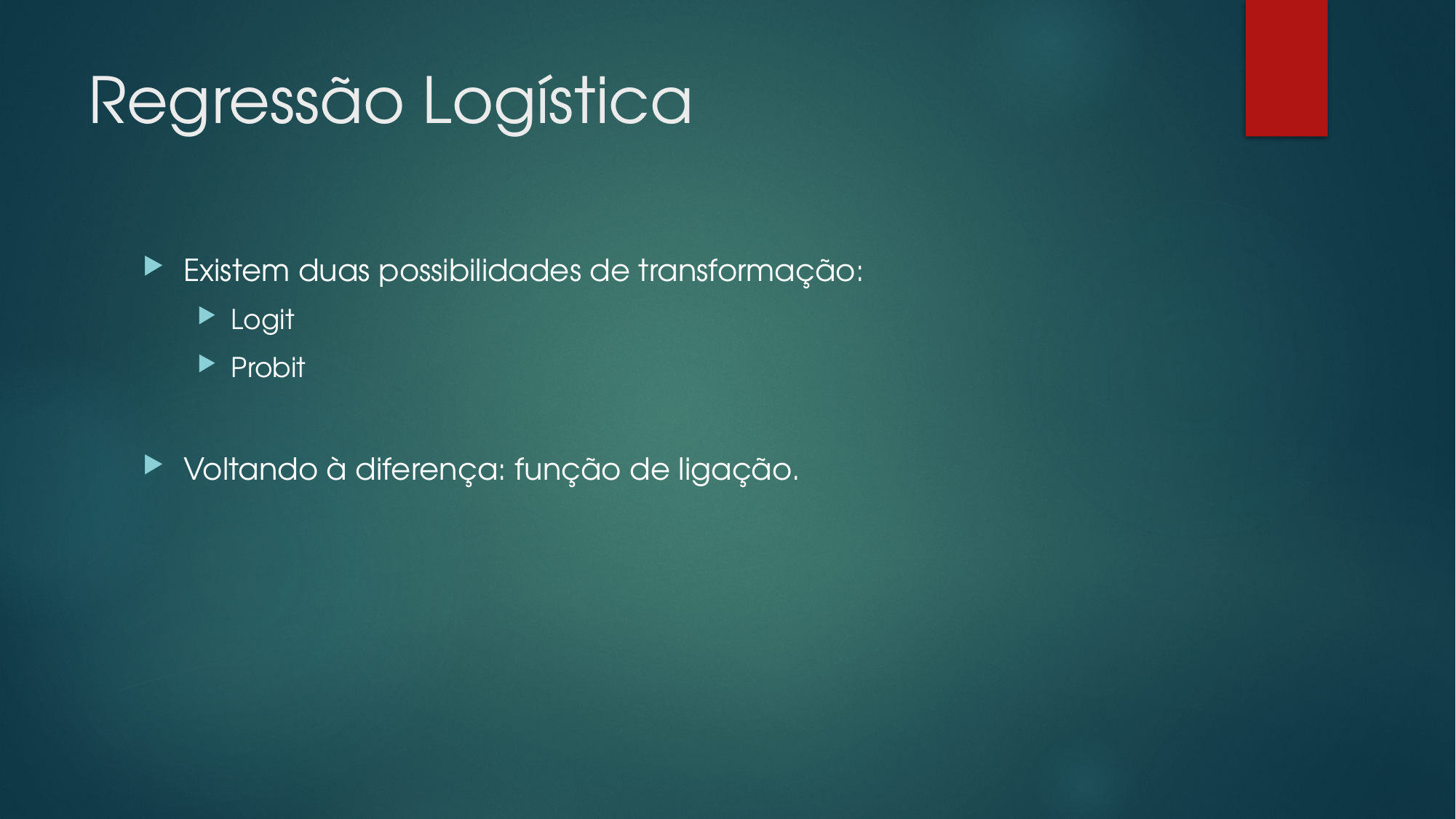

# Regressão Logística
Existem duas possibilidades de transformação:
Logit
Probit

Voltando à diferença: função de ligação.